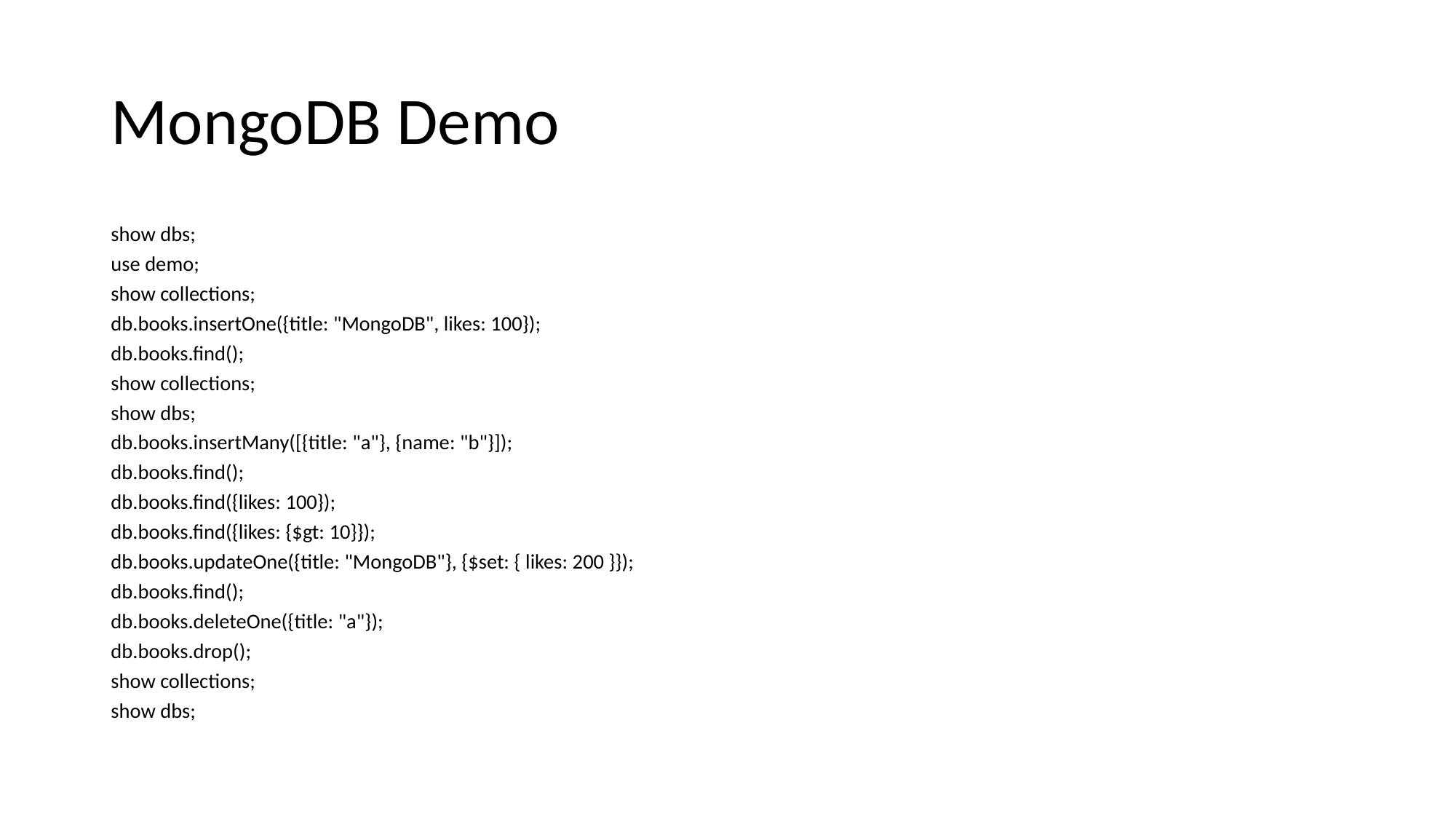

# MongoDB Demo
show dbs;
use demo;
show collections;
db.books.insertOne({title: "MongoDB", likes: 100});
db.books.find();
show collections;
show dbs;
db.books.insertMany([{title: "a"}, {name: "b"}]);
db.books.find();
db.books.find({likes: 100});
db.books.find({likes: {$gt: 10}});
db.books.updateOne({title: "MongoDB"}, {$set: { likes: 200 }});
db.books.find();
db.books.deleteOne({title: "a"});
db.books.drop();
show collections;
show dbs;